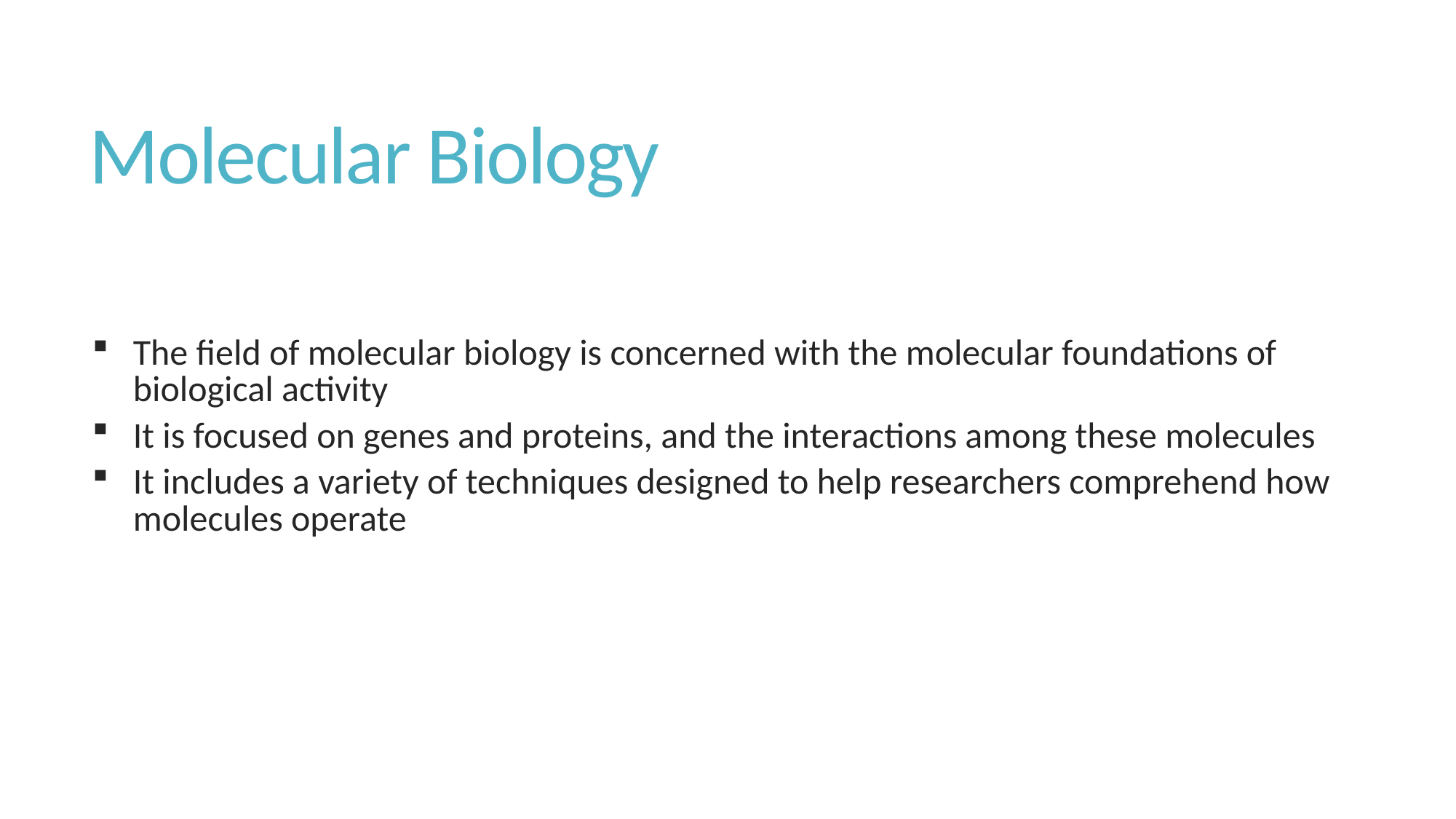

# Molecular Biology
The field of molecular biology is concerned with the molecular foundations of biological activity
It is focused on genes and proteins, and the interactions among these molecules
It includes a variety of techniques designed to help researchers comprehend how molecules operate